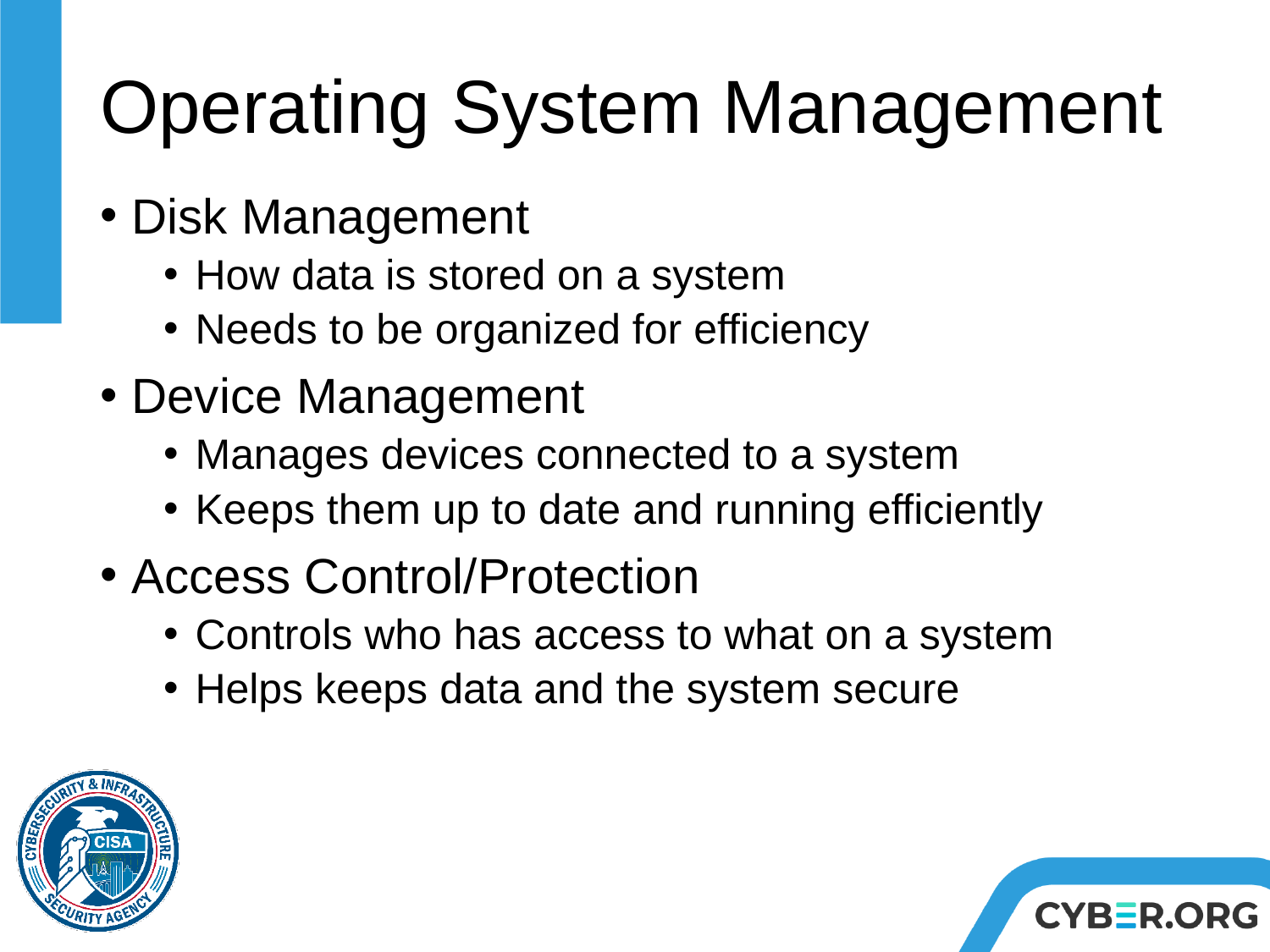

# Operating System Management
Disk Management
How data is stored on a system
Needs to be organized for efficiency
Device Management
Manages devices connected to a system
Keeps them up to date and running efficiently
Access Control/Protection
Controls who has access to what on a system
Helps keeps data and the system secure